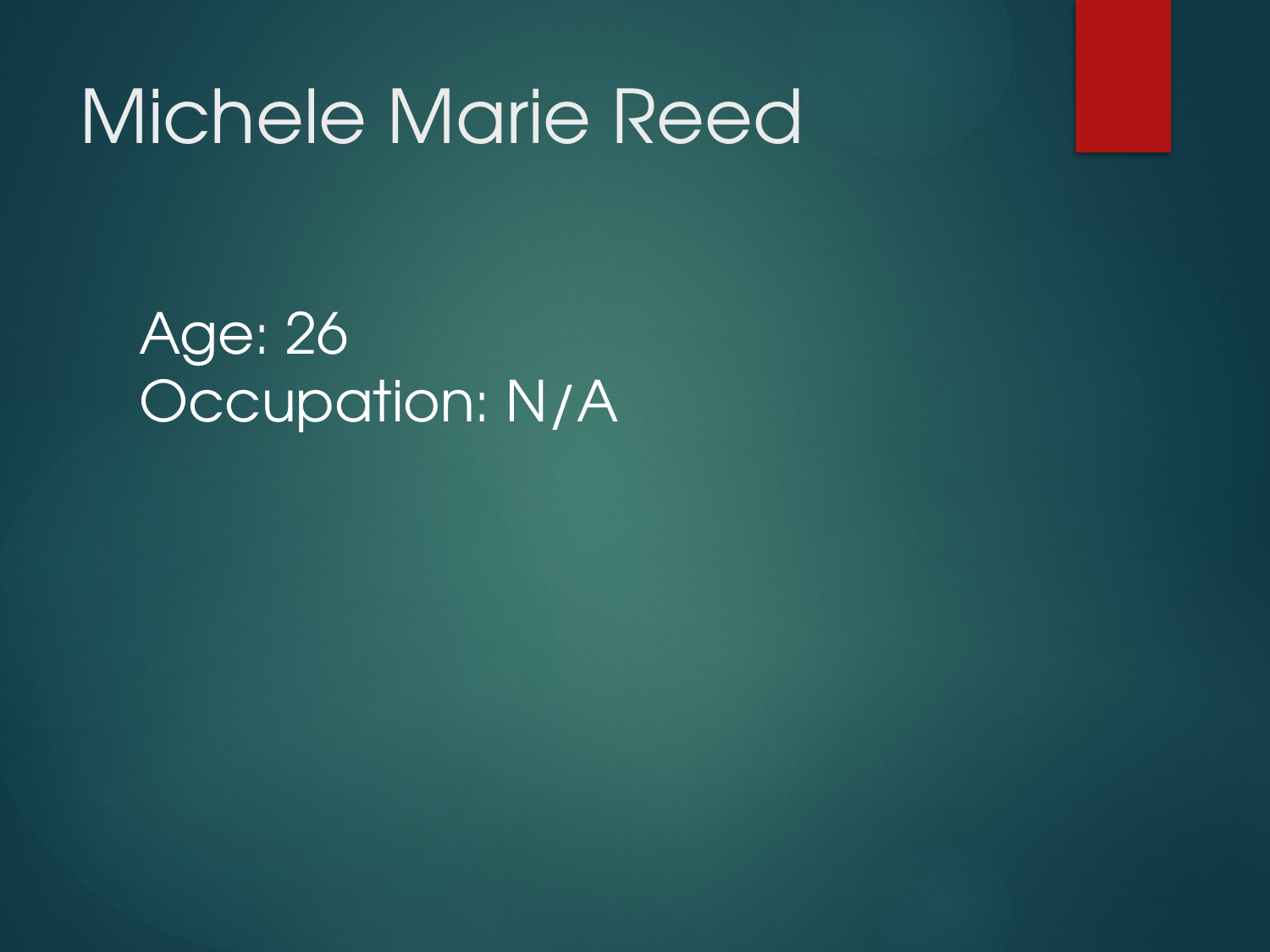

# Michele Marie Reed

Age: 26
Occupation: N/A